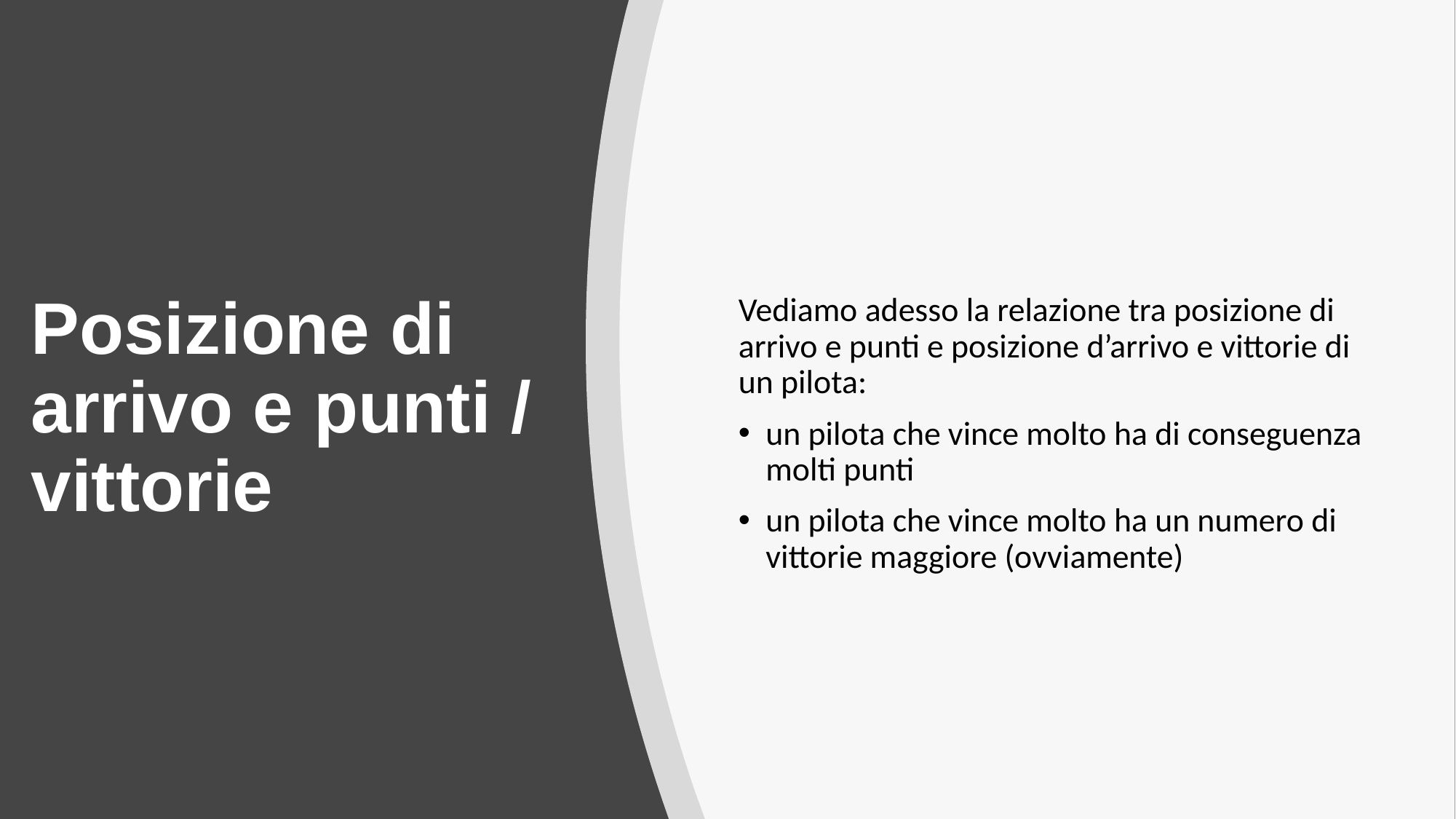

# Posizione di arrivo e punti / vittorie
Vediamo adesso la relazione tra posizione di arrivo e punti e posizione d’arrivo e vittorie di un pilota:
un pilota che vince molto ha di conseguenza molti punti
un pilota che vince molto ha un numero di vittorie maggiore (ovviamente)